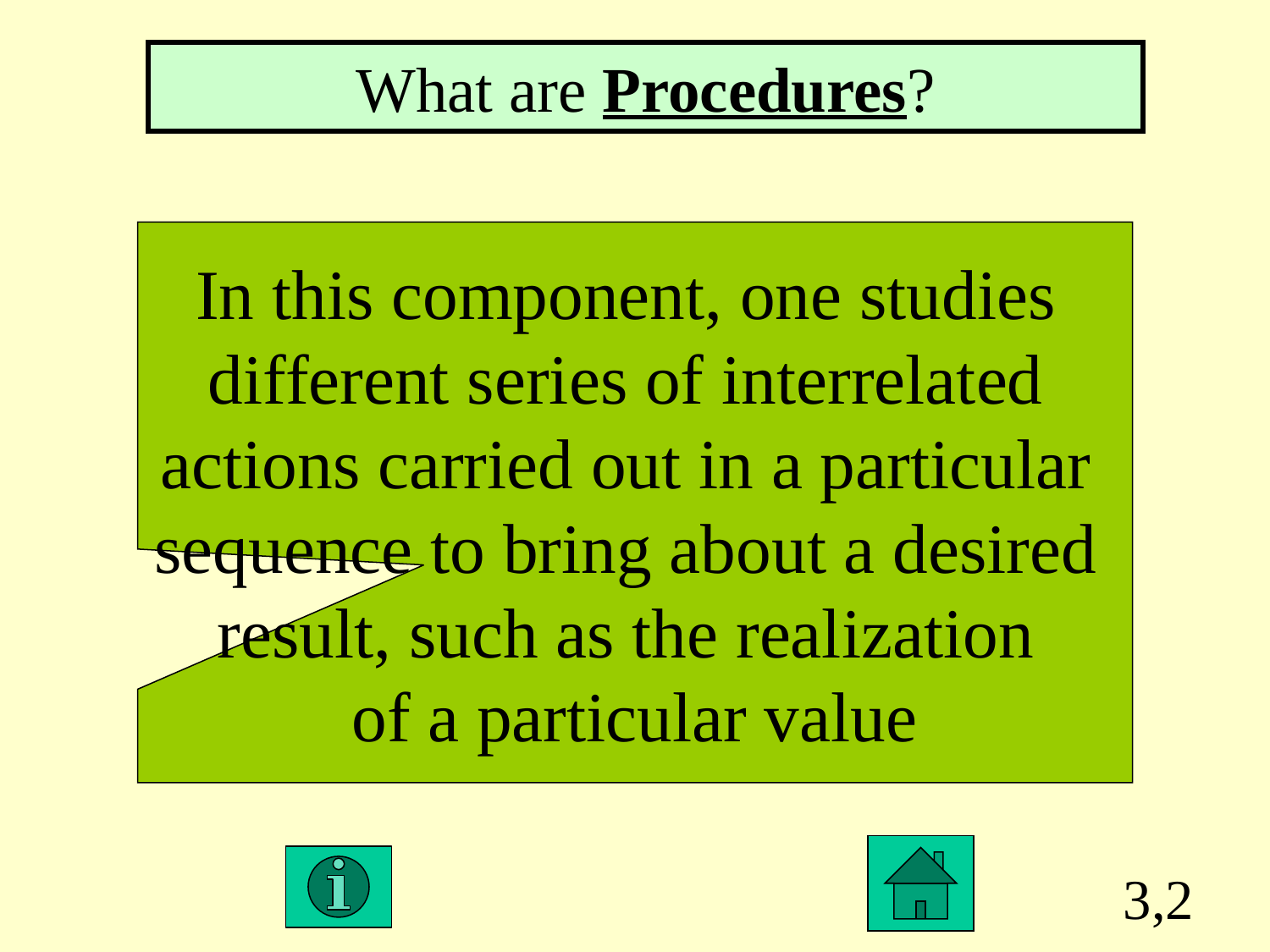

What are Procedures?
In this component, one studies
different series of interrelated
actions carried out in a particular
sequence to bring about a desired
result, such as the realization
of a particular value

3,2